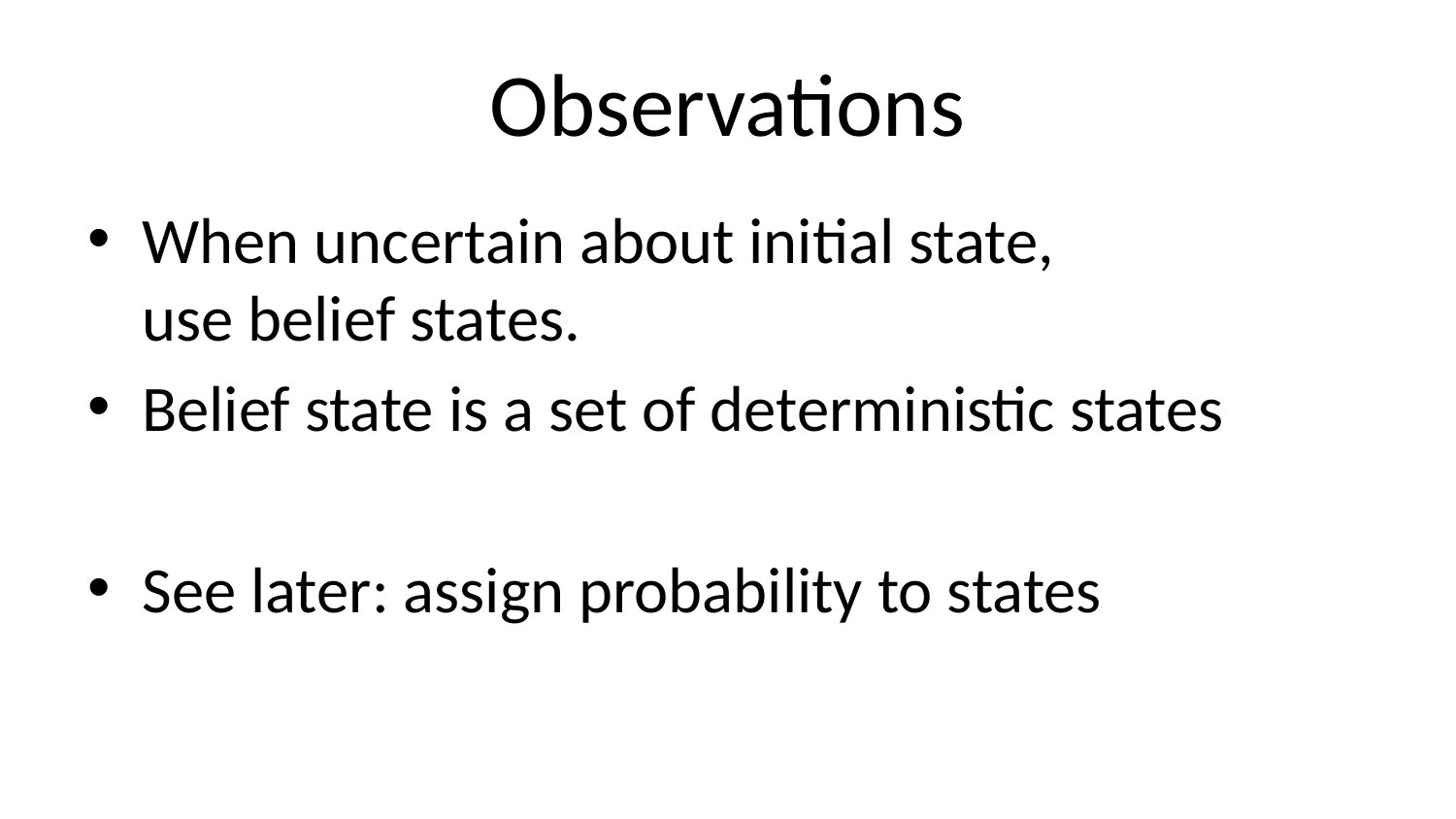

# Observations
When uncertain about initial state,
use belief states.
Belief state is a set of deterministic states

See later: assign probability to states